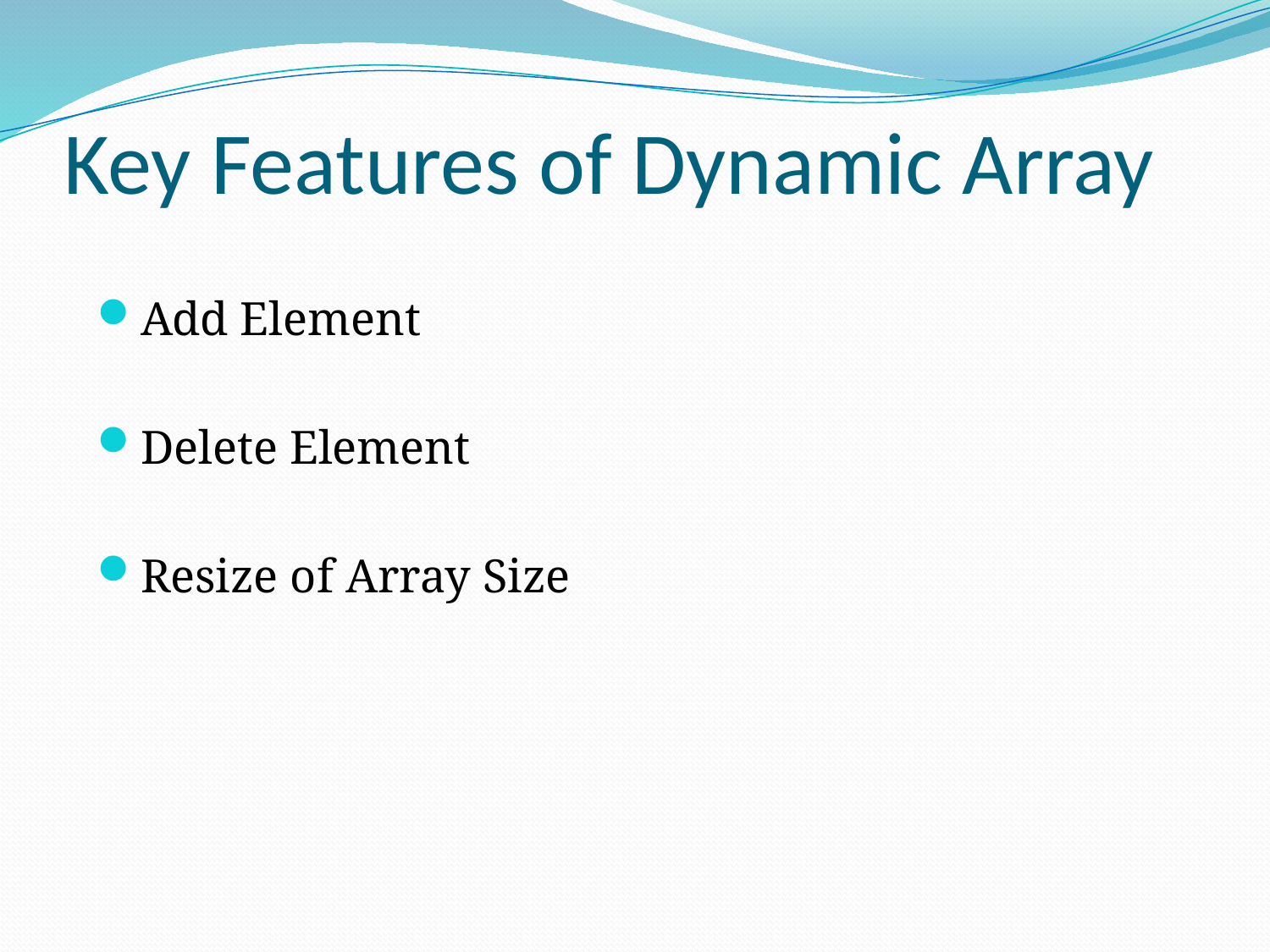

# Key Features of Dynamic Array
Add Element

Delete Element

Resize of Array Size